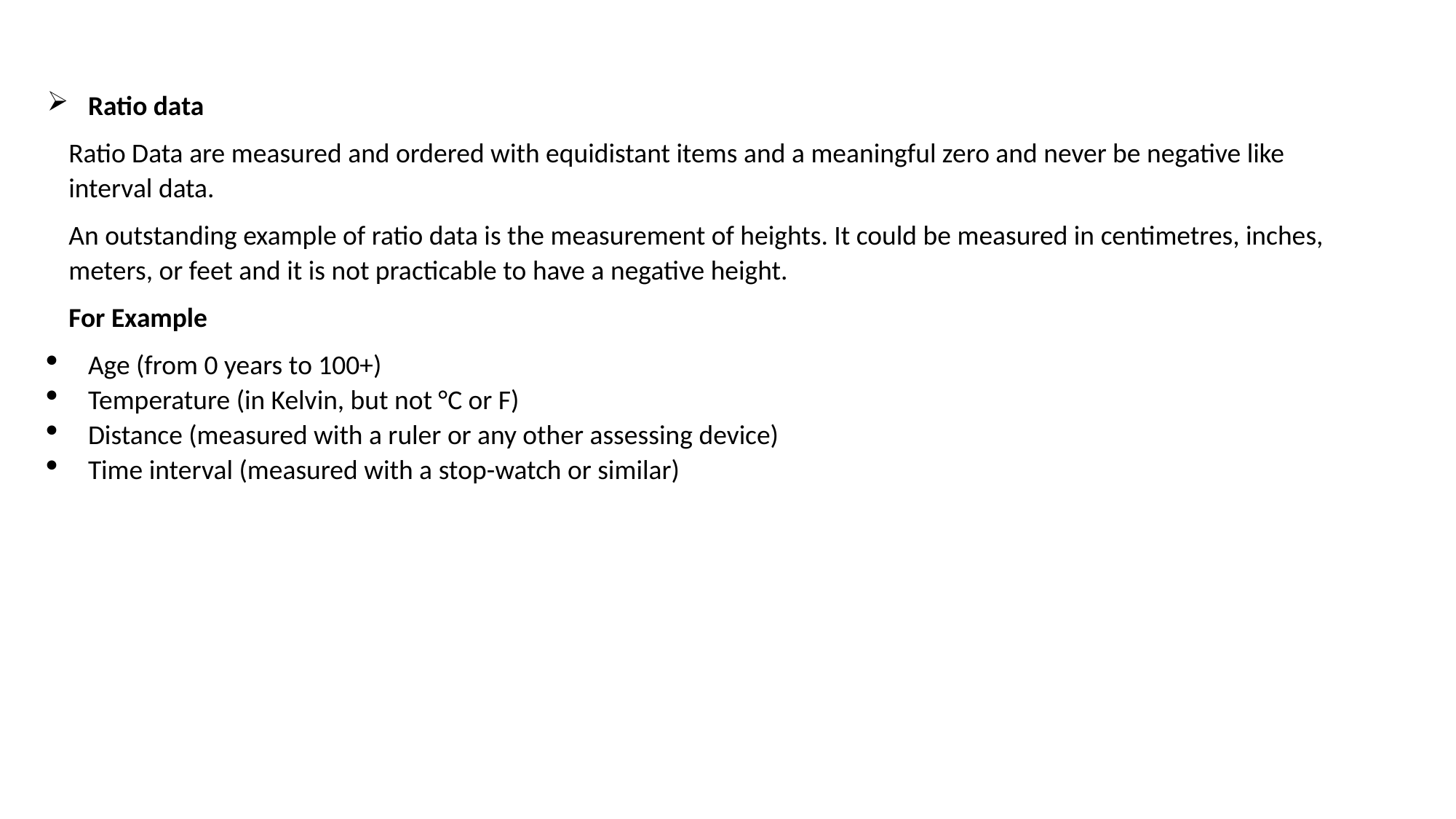

Ratio data
Ratio Data are measured and ordered with equidistant items and a meaningful zero and never be negative like interval data.
An outstanding example of ratio data is the measurement of heights. It could be measured in centimetres, inches, meters, or feet and it is not practicable to have a negative height.
For Example
Age (from 0 years to 100+)
Temperature (in Kelvin, but not °C or F)
Distance (measured with a ruler or any other assessing device)
Time interval (measured with a stop-watch or similar)